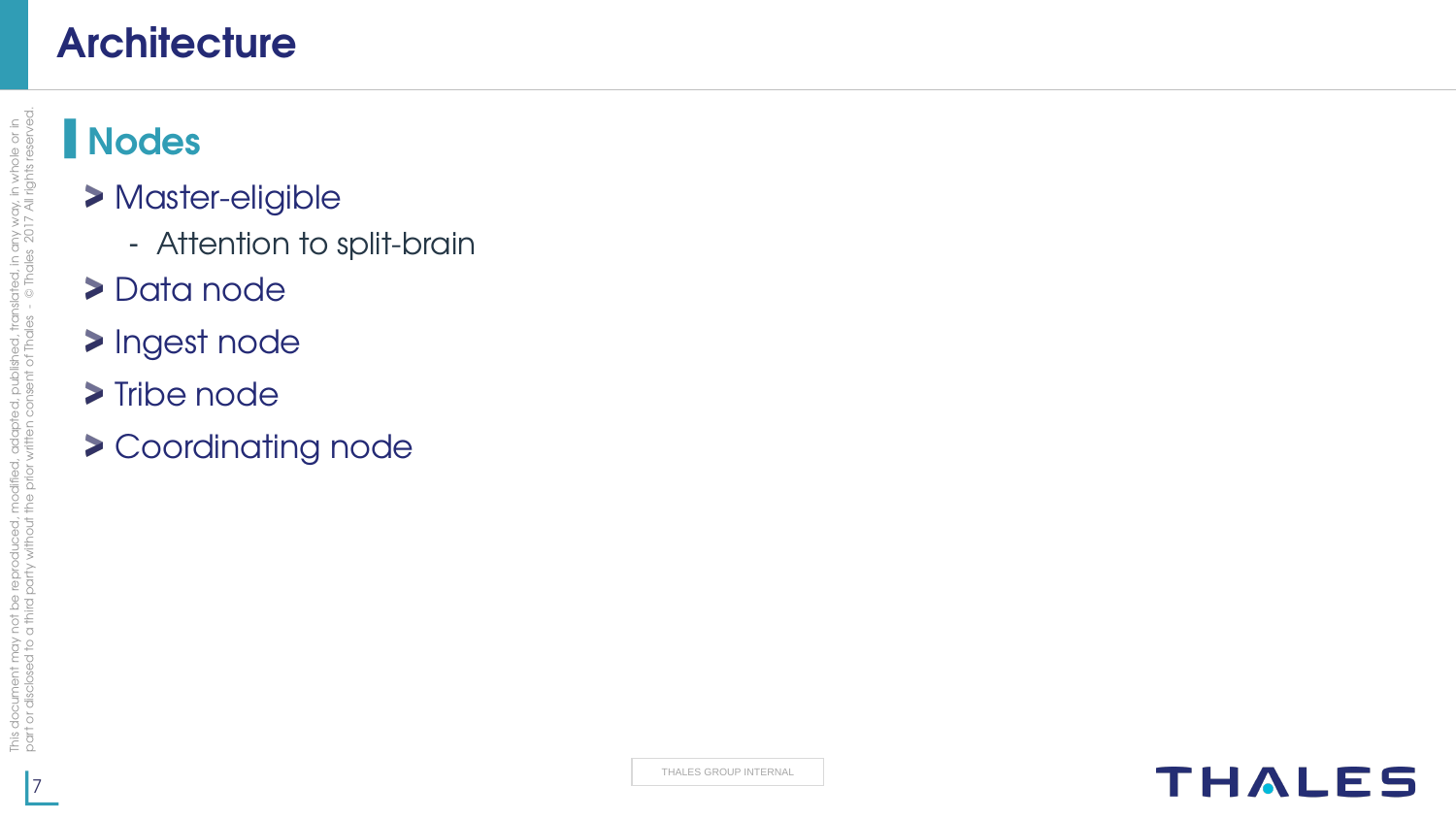

# Architecture
Nodes
Master-eligible
Attention to split-brain
Data node
Ingest node
Tribe node
Coordinating node